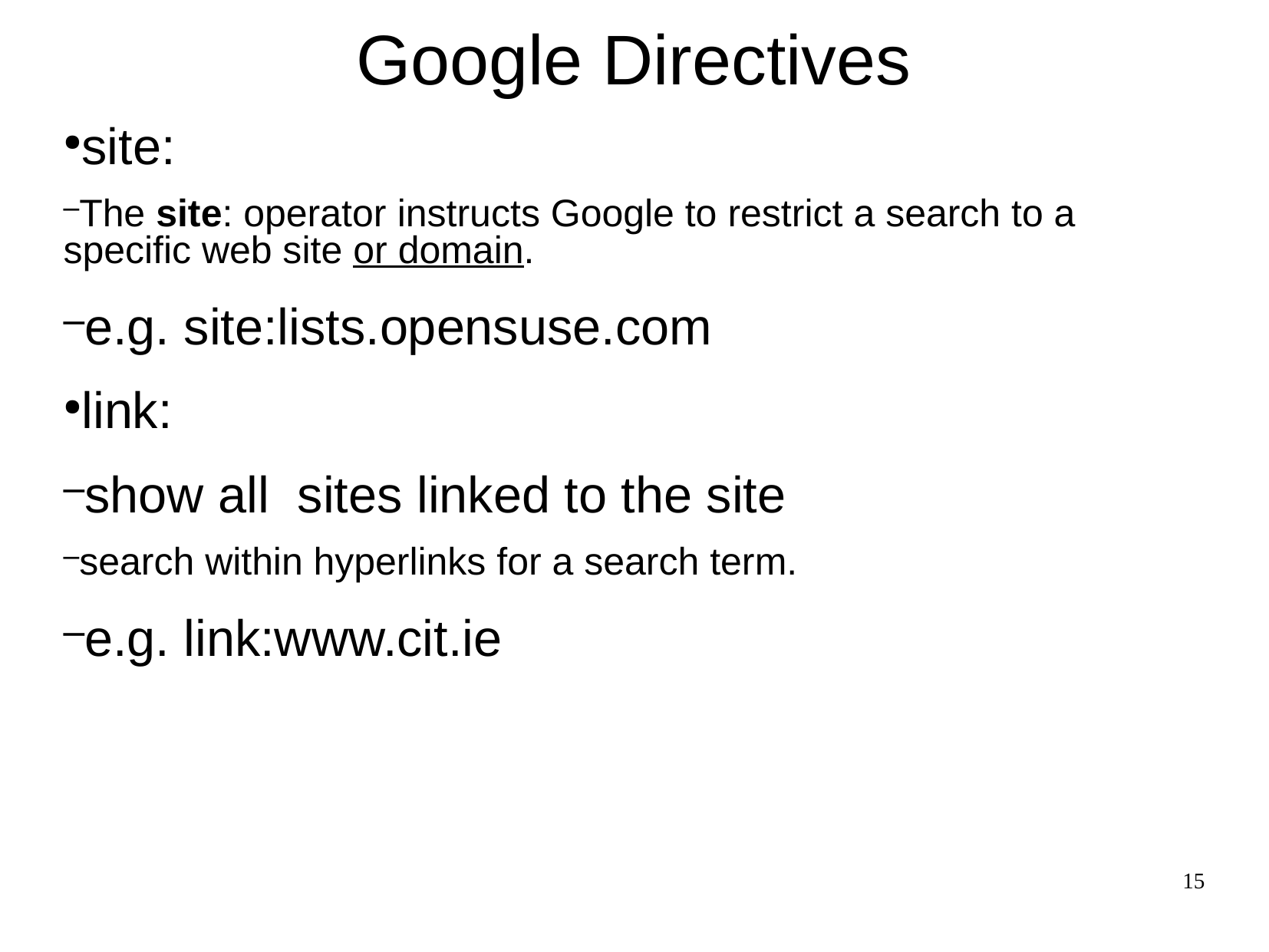

Google Directives
site:
The site: operator instructs Google to restrict a search to a specific web site or domain.
e.g. site:lists.opensuse.com
link:
show all  sites linked to the site
search within hyperlinks for a search term.
e.g. link:www.cit.ie
15